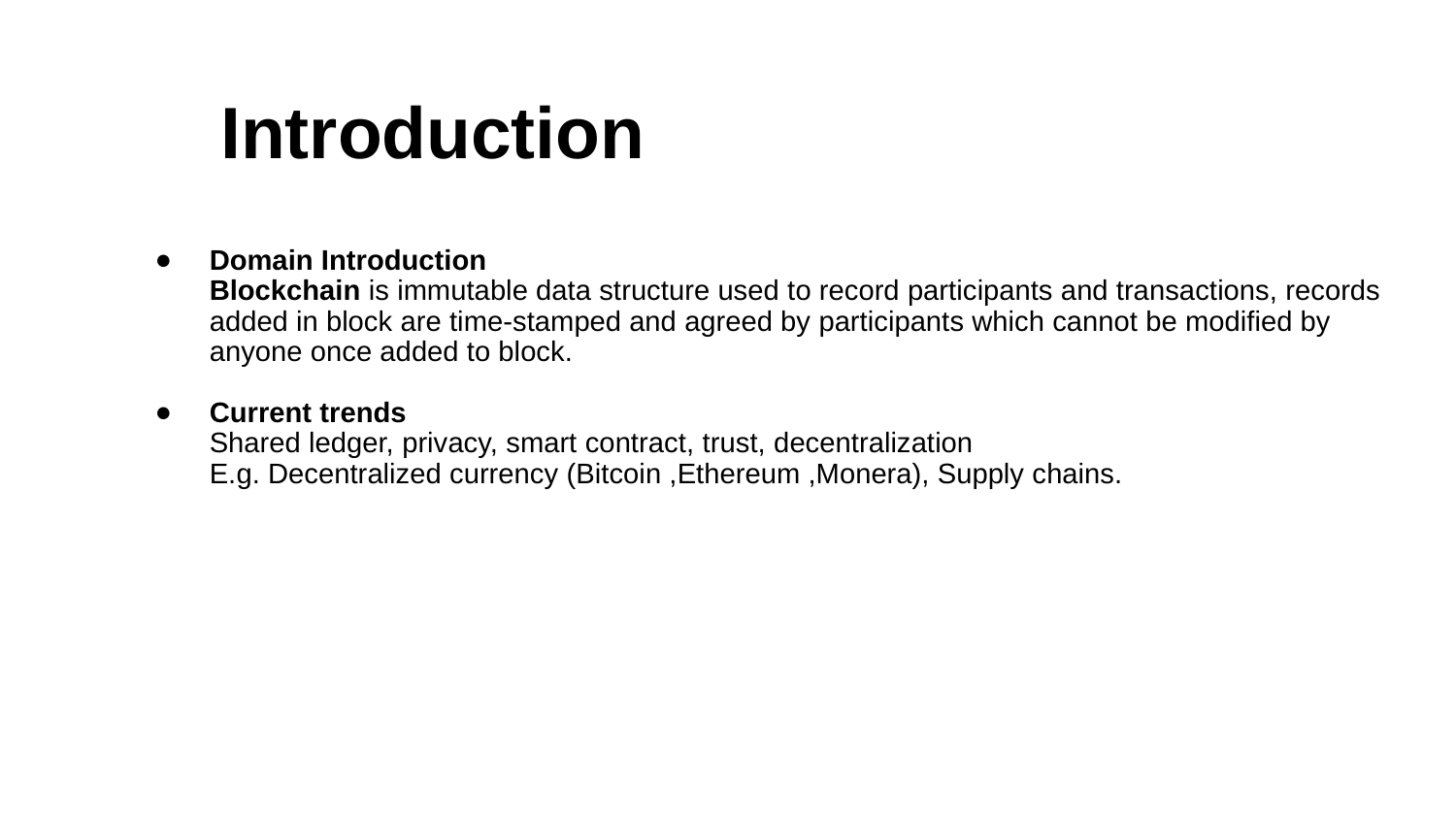

Introduction
Domain Introduction
Blockchain is immutable data structure used to record participants and transactions, records added in block are time-stamped and agreed by participants which cannot be modified by anyone once added to block.

Current trends
Shared ledger, privacy, smart contract, trust, decentralization
E.g. Decentralized currency (Bitcoin ,Ethereum ,Monera), Supply chains.